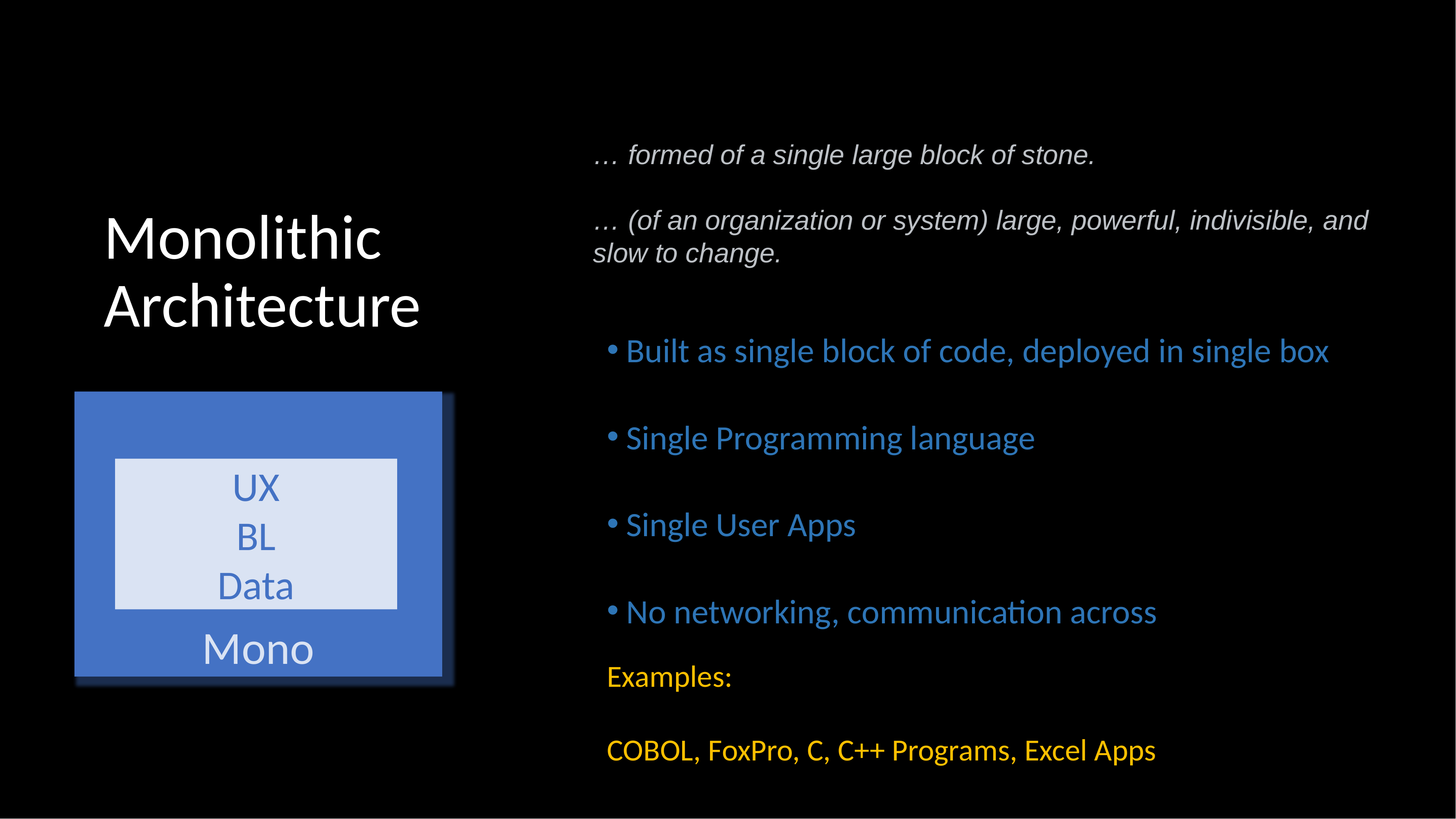

Monolithic Architecture
… formed of a single large block of stone.

… (of an organization or system) large, powerful, indivisible, and slow to change.
Built as single block of code, deployed in single box
Single Programming language
Single User Apps
No networking, communication across
Mono
UX
BL
Data
Examples:

COBOL, FoxPro, C, C++ Programs, Excel Apps